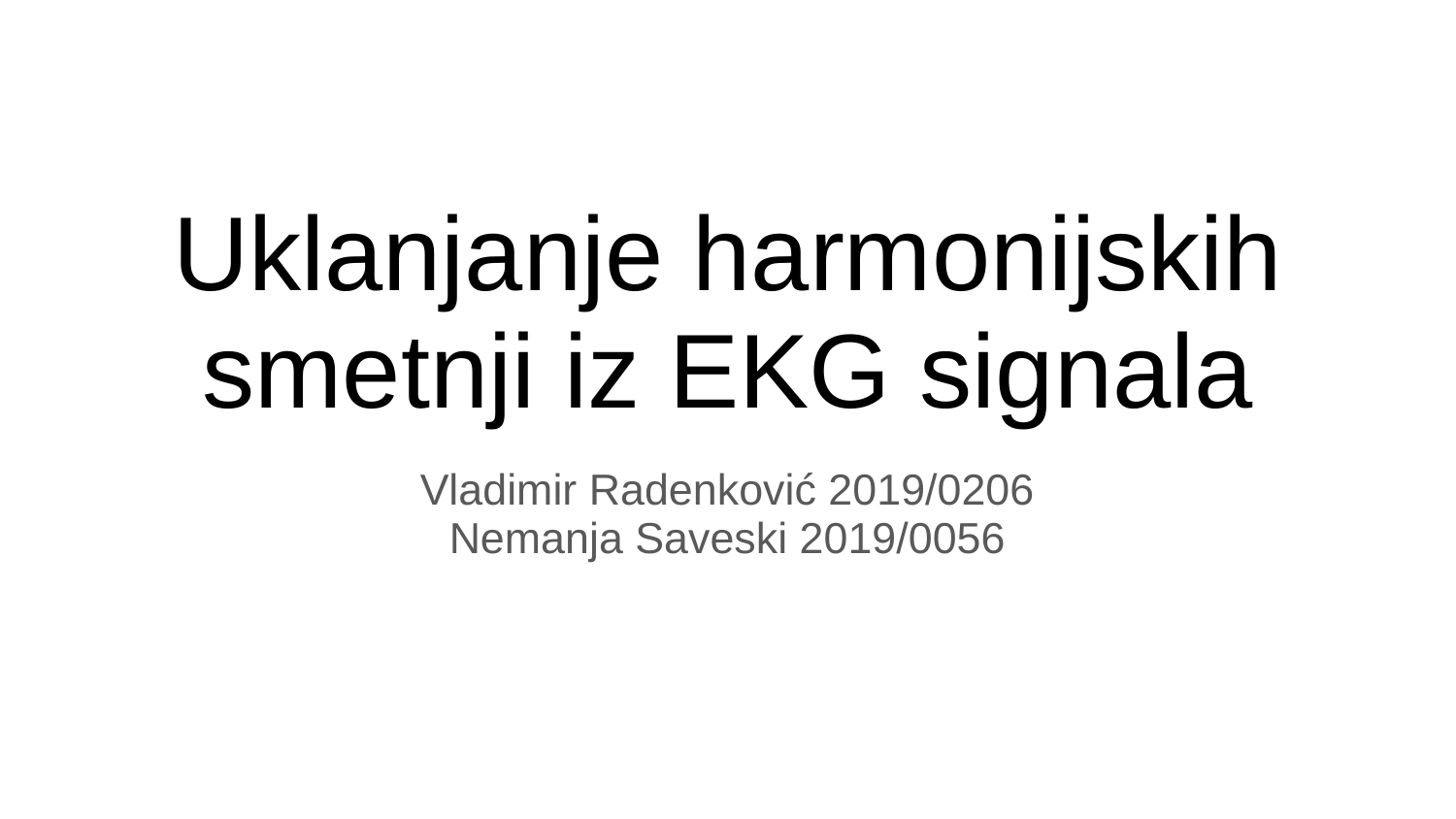

# Uklanjanje harmonijskih smetnji iz EKG signala
Vladimir Radenković 2019/0206
Nemanja Saveski 2019/0056